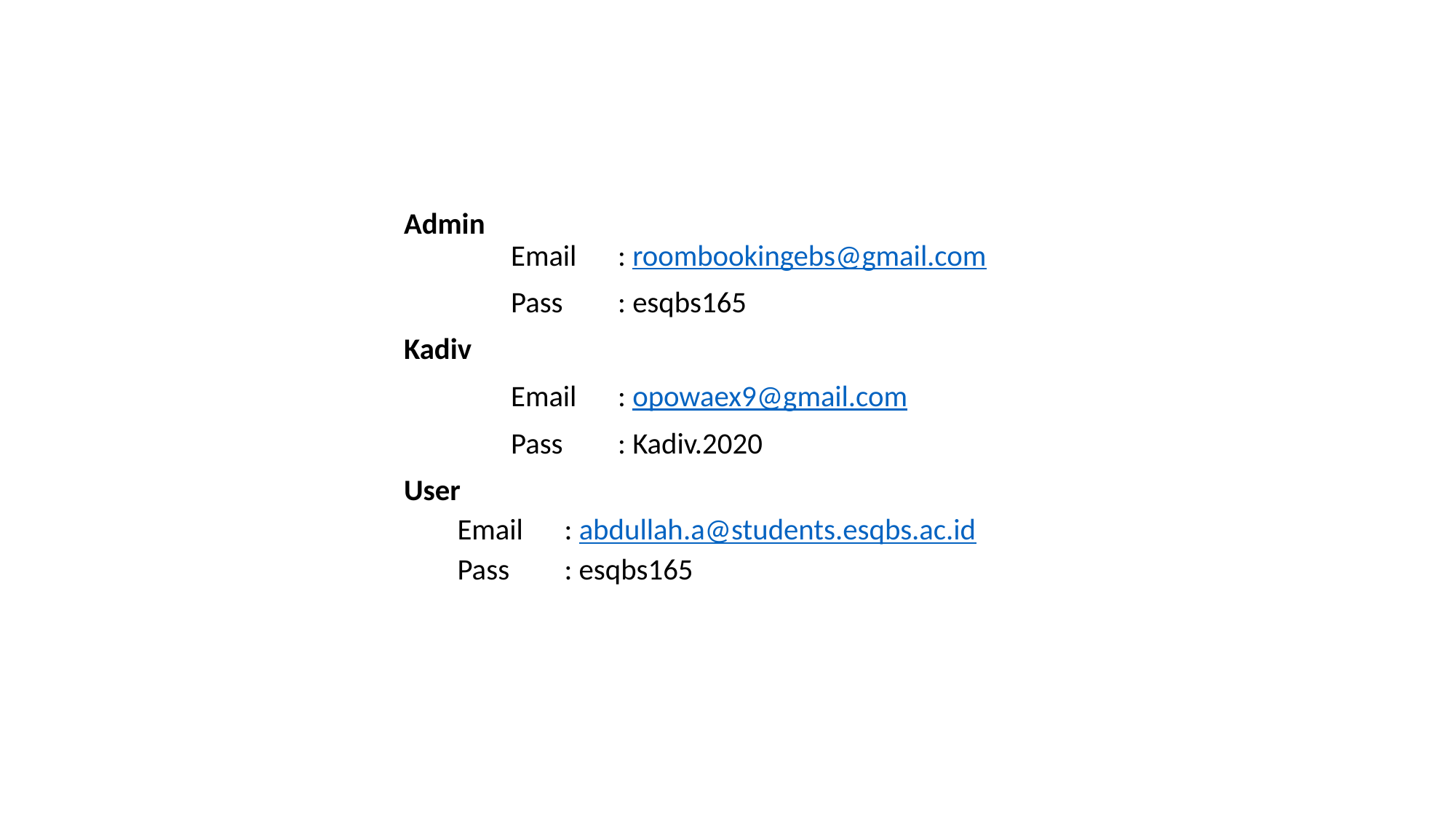

Admin
	Email	: roombookingebs@gmail.com
   	Pass	: esqbs165
Kadiv
	Email	: opowaex9@gmail.com
	Pass	: Kadiv.2020
User
	Email	: abdullah.a@students.esqbs.ac.id
	Pass	: esqbs165